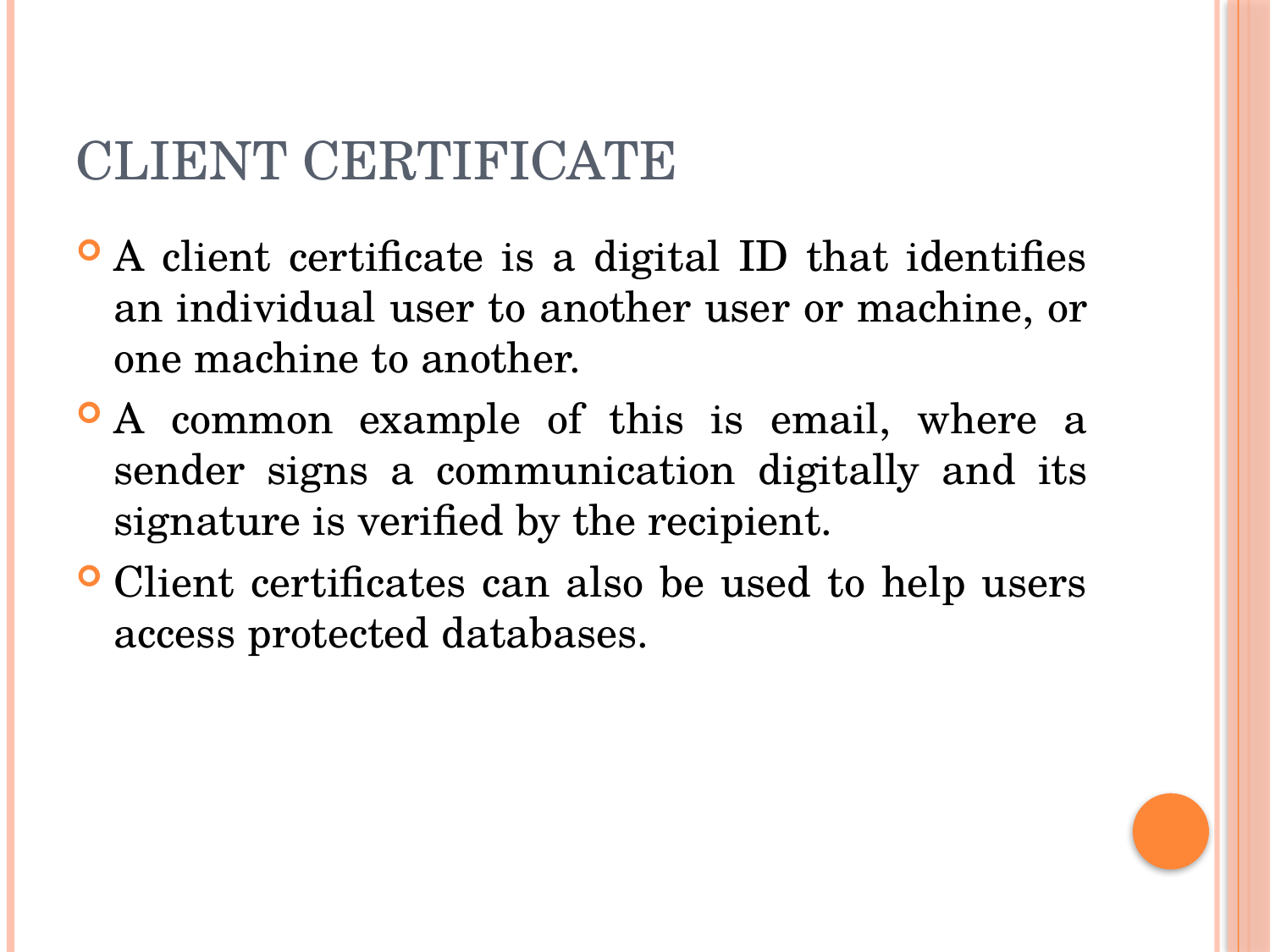

# Client Certificate
A client certificate is a digital ID that identifies an individual user to another user or machine, or one machine to another.
A common example of this is email, where a sender signs a communication digitally and its signature is verified by the recipient.
Client certificates can also be used to help users access protected databases.